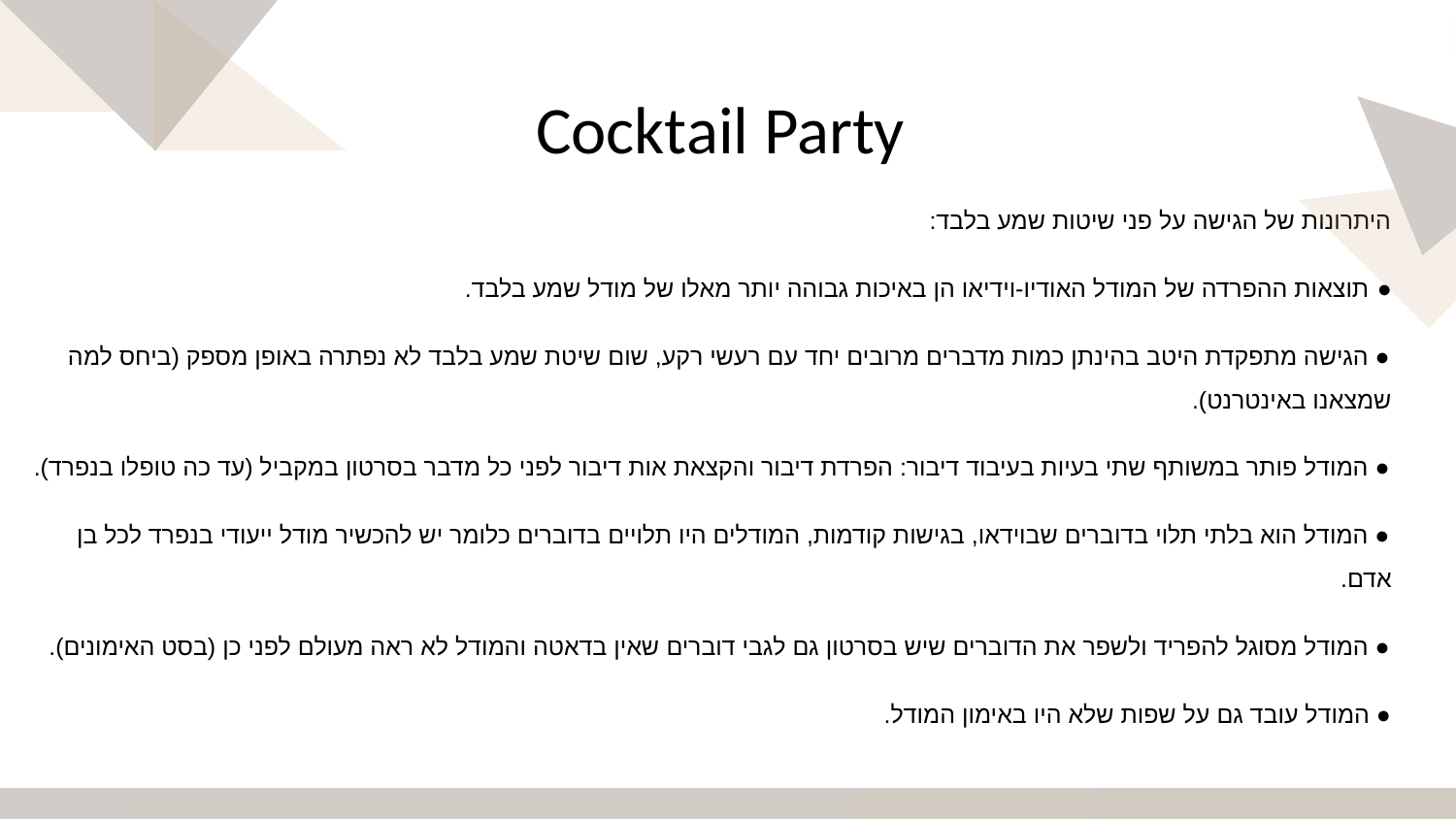

# Cocktail Party
היתרונות של הגישה על פני שיטות שמע בלבד:
● תוצאות ההפרדה של המודל האודיו-וידיאו הן באיכות גבוהה יותר מאלו של מודל שמע בלבד.
● הגישה מתפקדת היטב בהינתן כמות מדברים מרובים יחד עם רעשי רקע, שום שיטת שמע בלבד לא נפתרה באופן מספק (ביחס למה שמצאנו באינטרנט).
● המודל פותר במשותף שתי בעיות בעיבוד דיבור: הפרדת דיבור והקצאת אות דיבור לפני כל מדבר בסרטון במקביל (עד כה טופלו בנפרד).
● המודל הוא בלתי תלוי בדוברים שבוידאו, בגישות קודמות, המודלים היו תלויים בדוברים כלומר יש להכשיר מודל ייעודי בנפרד לכל בן אדם.
● המודל מסוגל להפריד ולשפר את הדוברים שיש בסרטון גם לגבי דוברים שאין בדאטה והמודל לא ראה מעולם לפני כן (בסט האימונים).
● המודל עובד גם על שפות שלא היו באימון המודל.